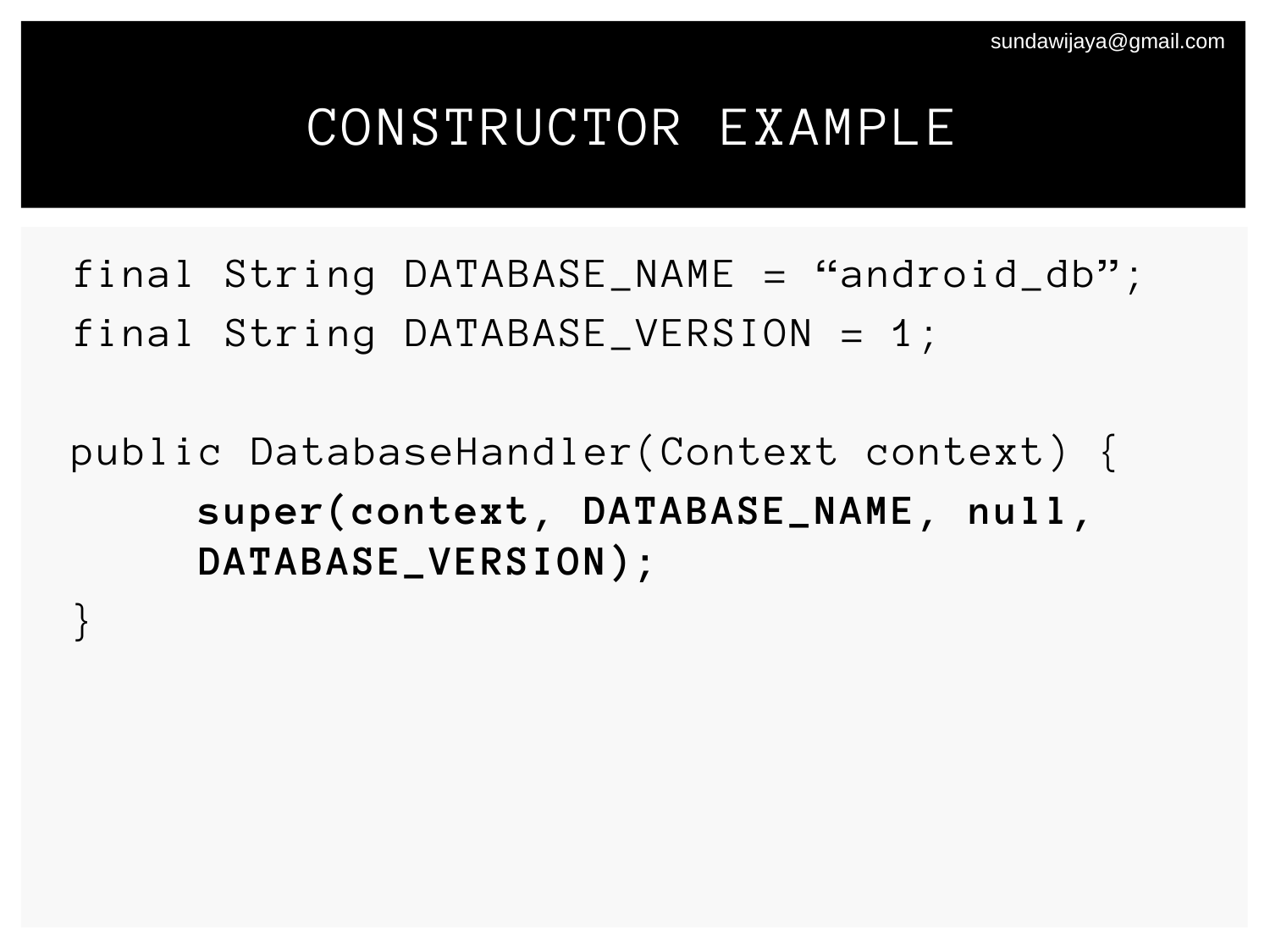

# Constructor Example
final String DATABASE_NAME = “android_db”;
final String DATABASE_VERSION = 1;

public DatabaseHandler(Context context) {
	super(context, DATABASE_NAME, null, 	DATABASE_VERSION);
}